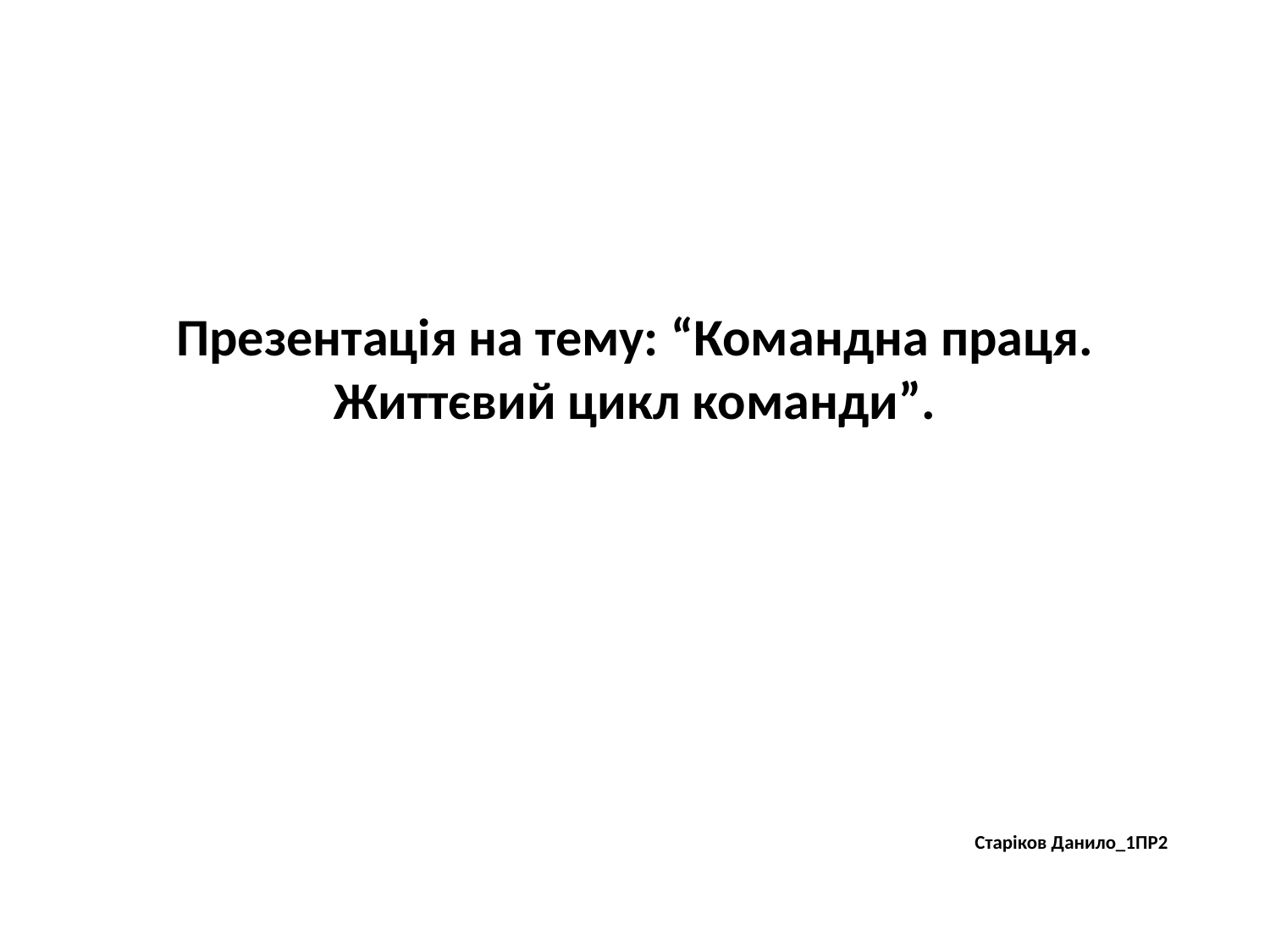

# Презентація на тему: “Командна праця. Життєвий цикл команди”.
Старіков Данило_1ПР2